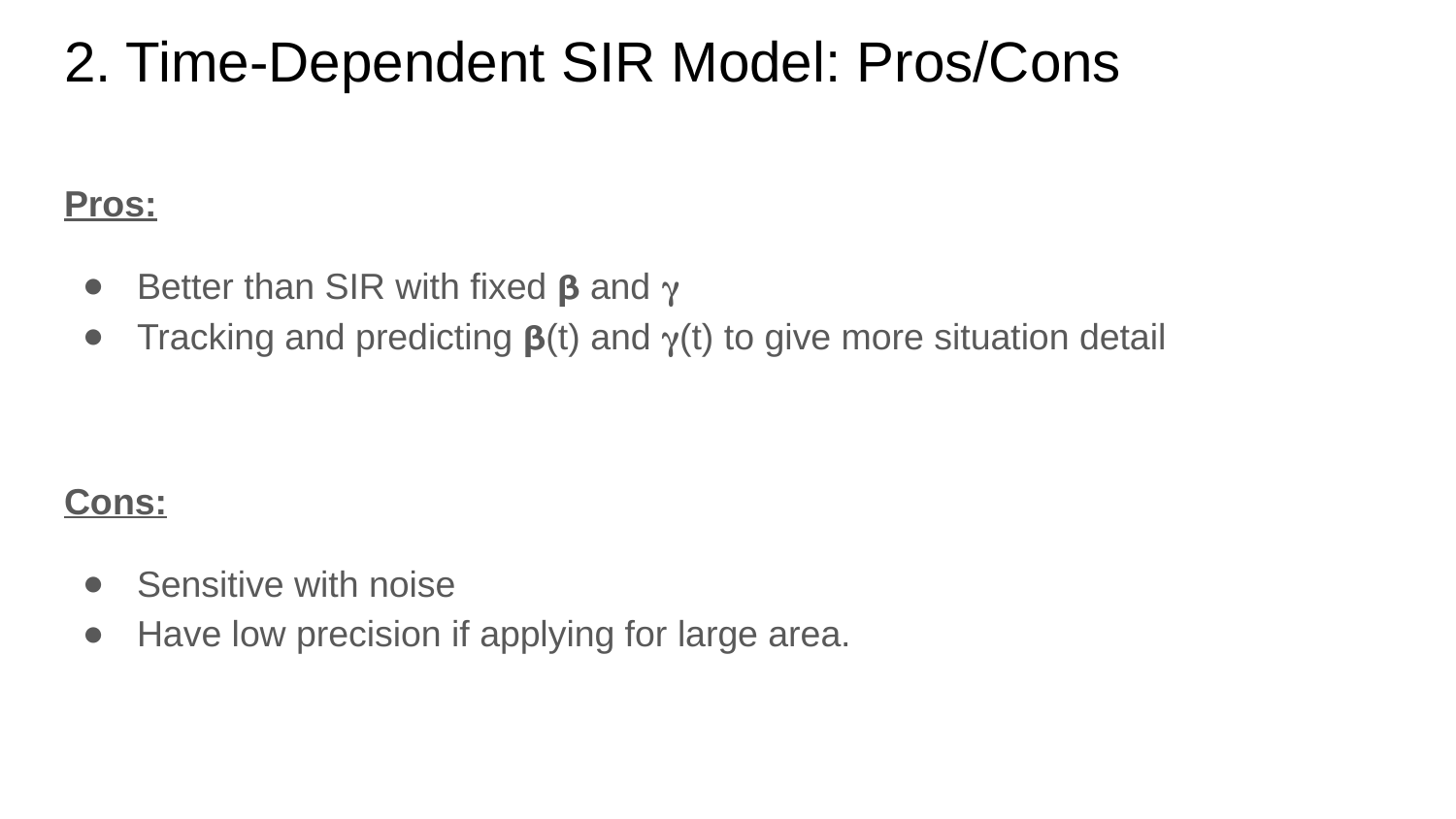

# 2. Time-Dependent SIR Model: Pros/Cons
Pros:
Better than SIR with fixed 𝝱 and 𝛄
Tracking and predicting 𝝱(t) and 𝛄(t) to give more situation detail

Cons:
Sensitive with noise
Have low precision if applying for large area.